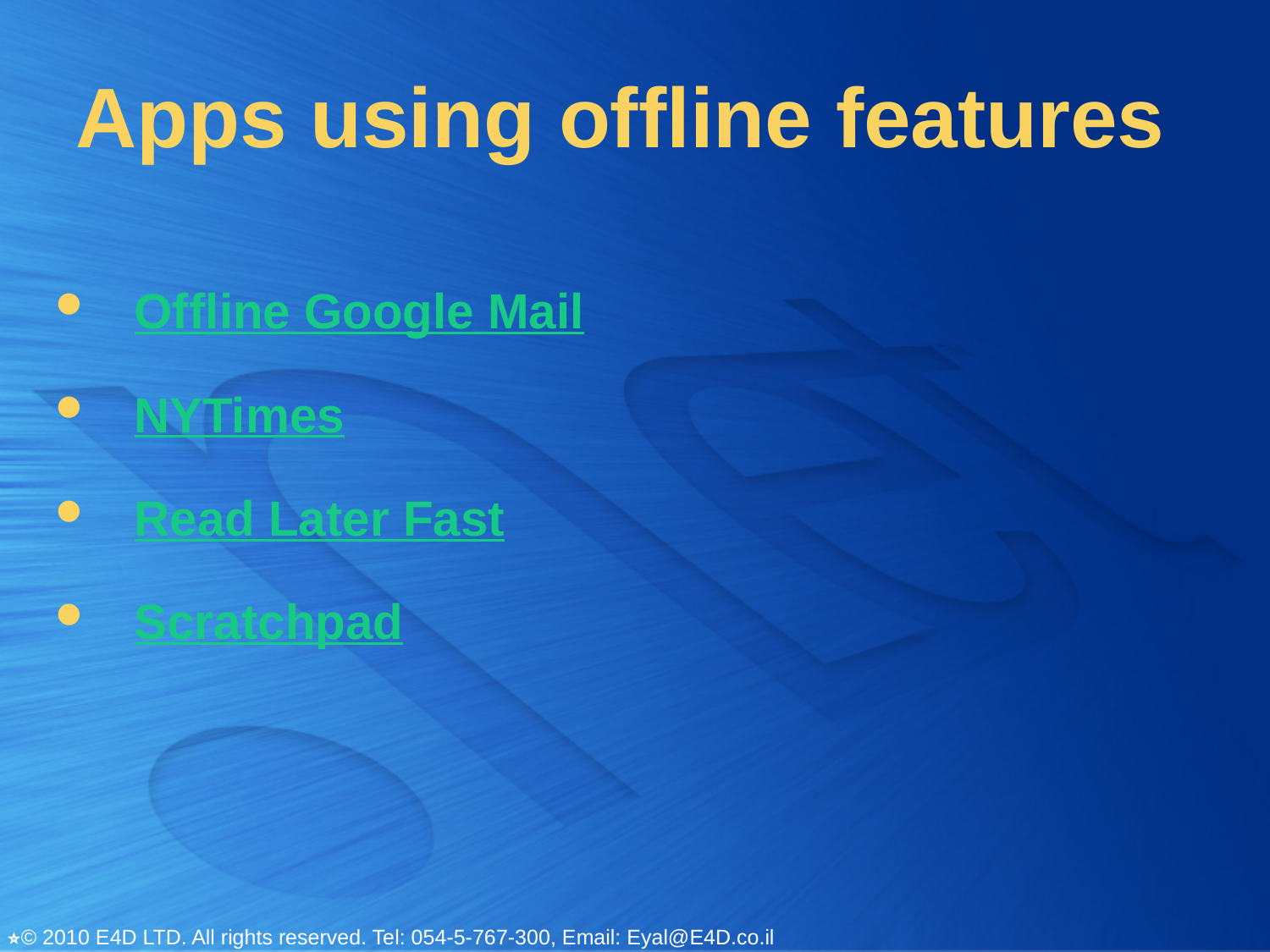

# Apps using offline features
Offline Google Mail
NYTimes
Read Later Fast
Scratchpad